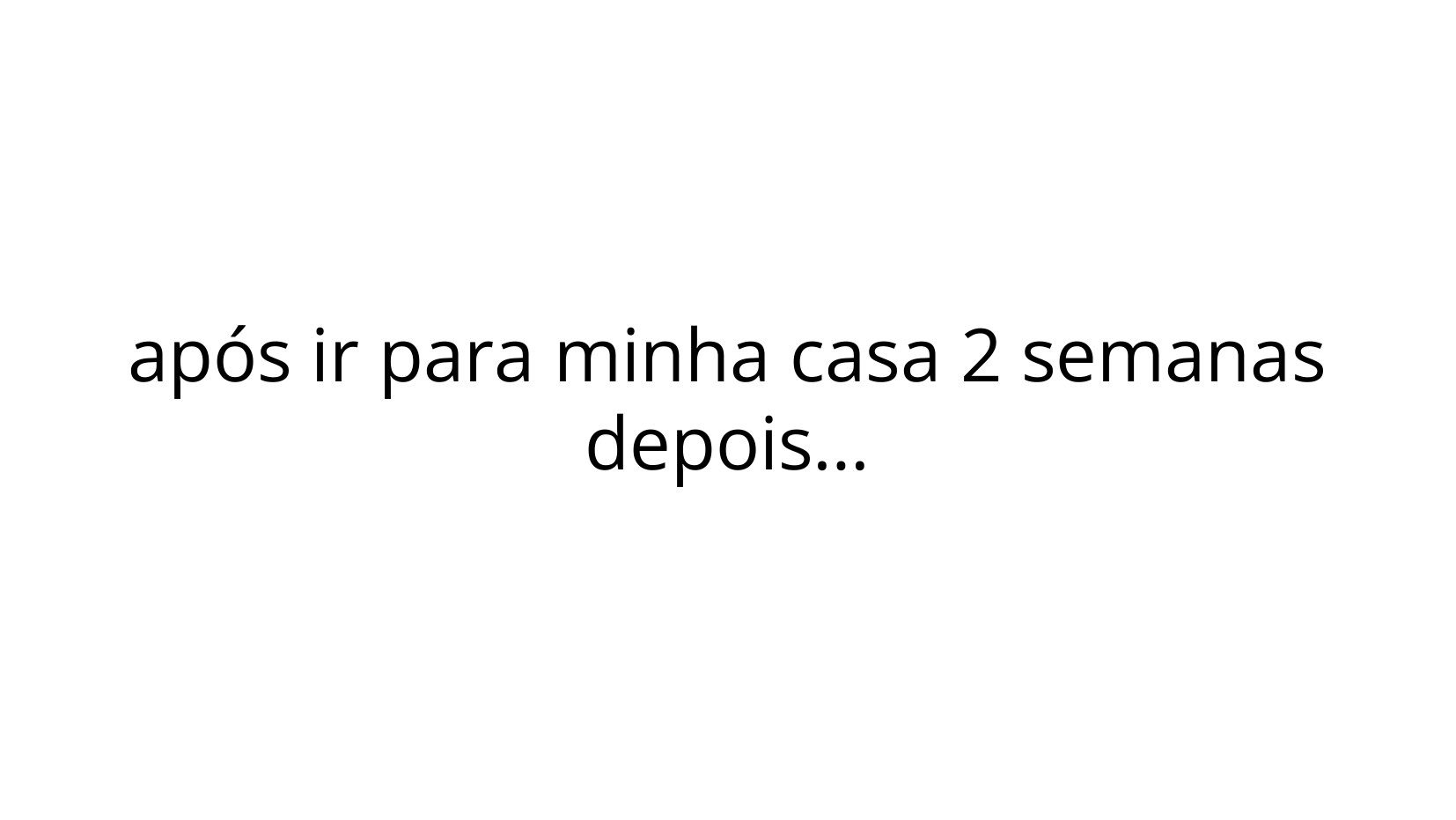

após ir para minha casa 2 semanas depois…